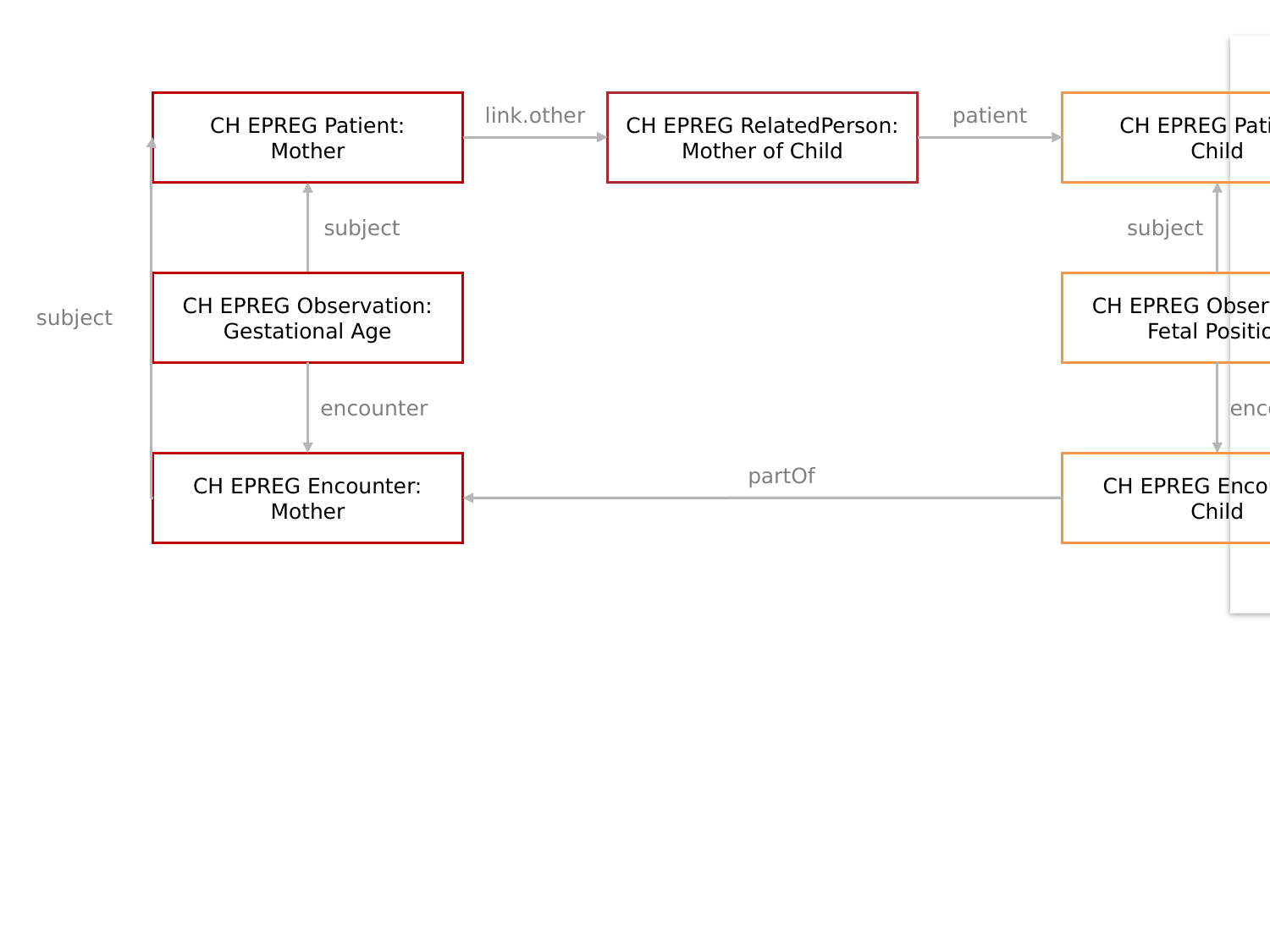

link.other
patient
CH EPREG Patient:
Mother
CH EPREG RelatedPerson:
Mother of Child
CH EPREG Patient:
Child
subject
subject
CH EPREG Observation: Fetal Position
CH EPREG Observation:
Gestational Age
subject
subject
encounter
encounter
partOf
CH EPREG Encounter: Child
CH EPREG Encounter:
Mother